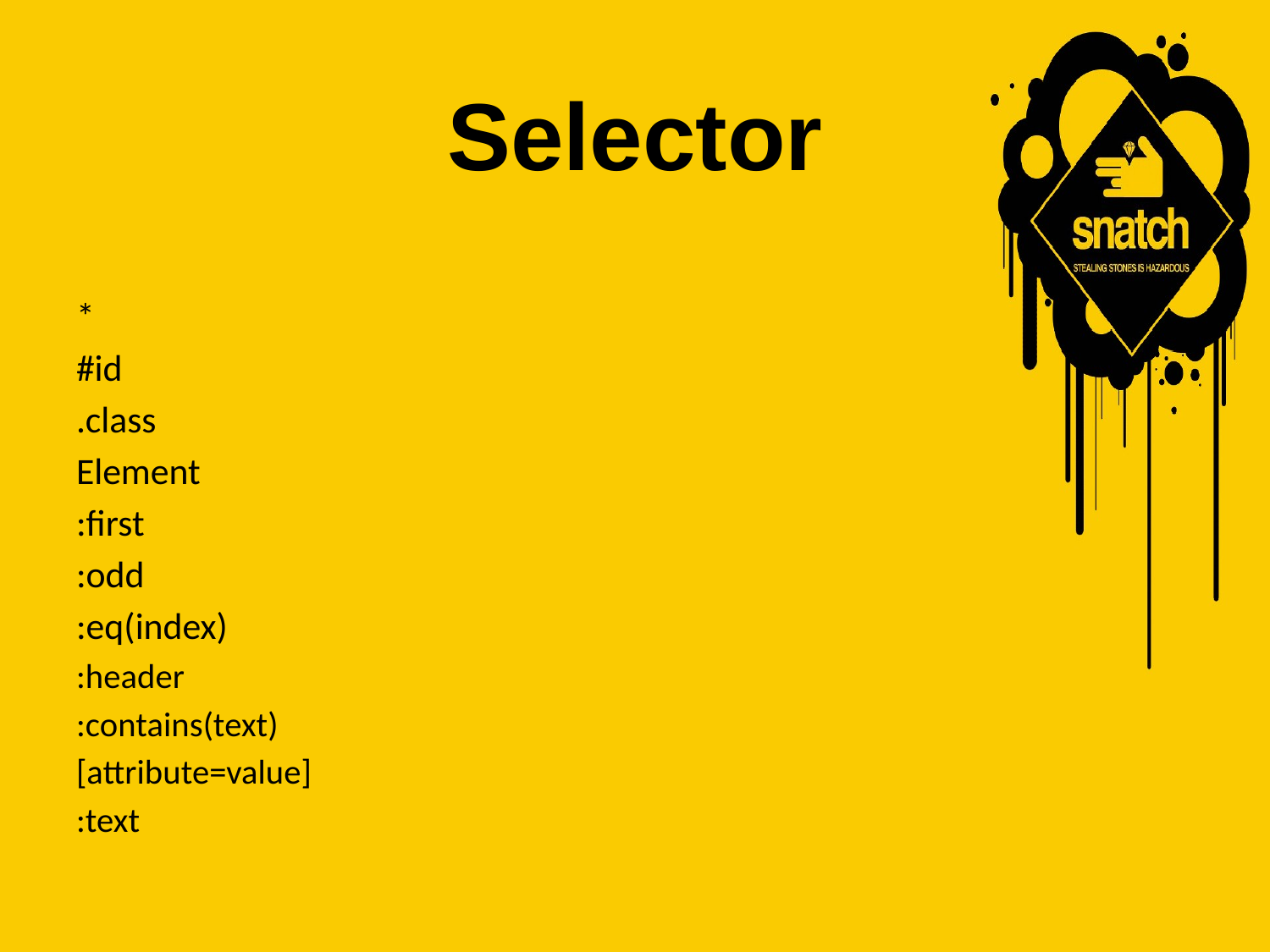

# Selector
*
#id
.class
Element
:first
:odd
:eq(index)
:header
:contains(text)
[attribute=value]
:text